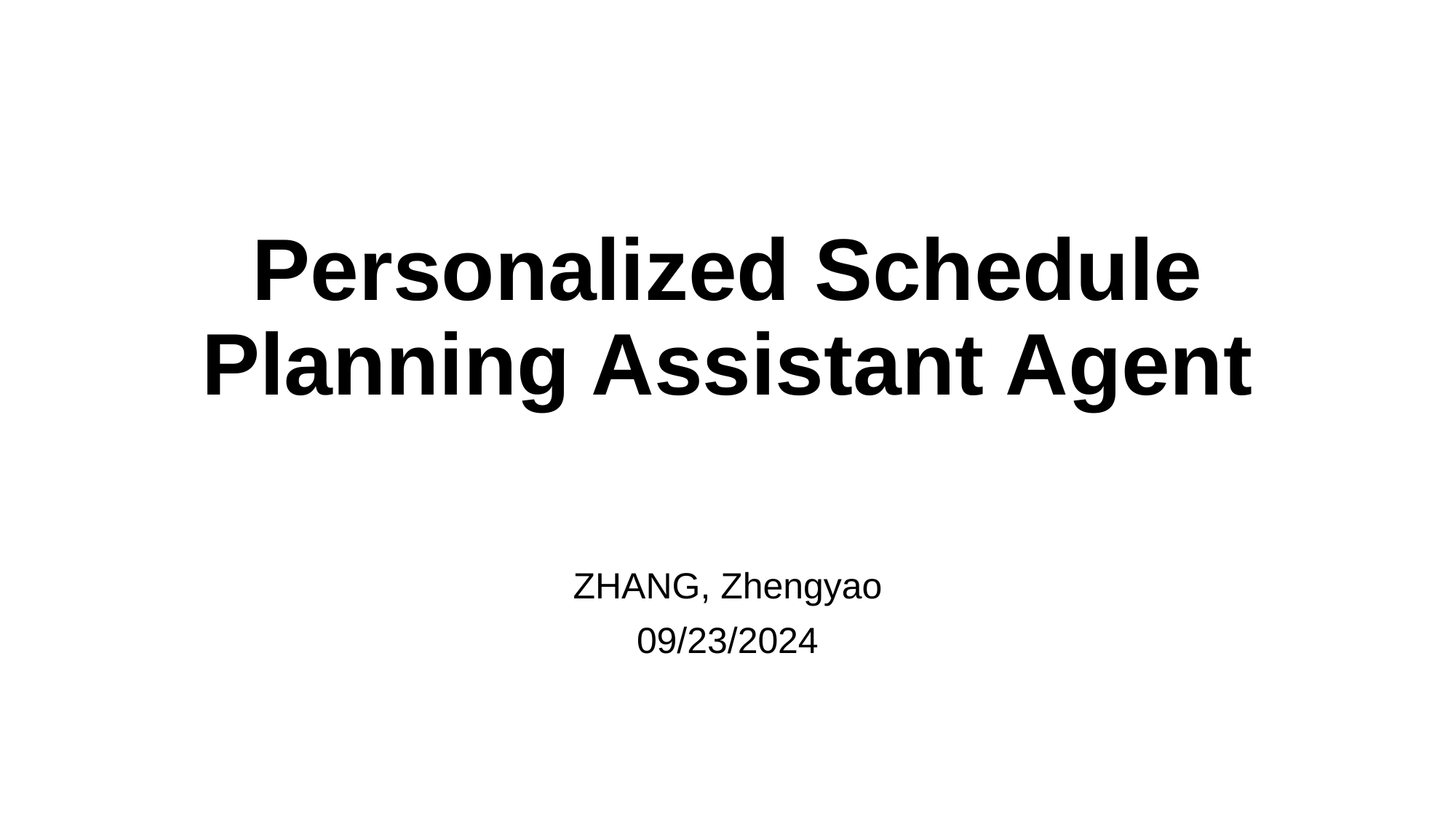

# Personalized Schedule Planning Assistant Agent
ZHANG, Zhengyao
09/23/2024